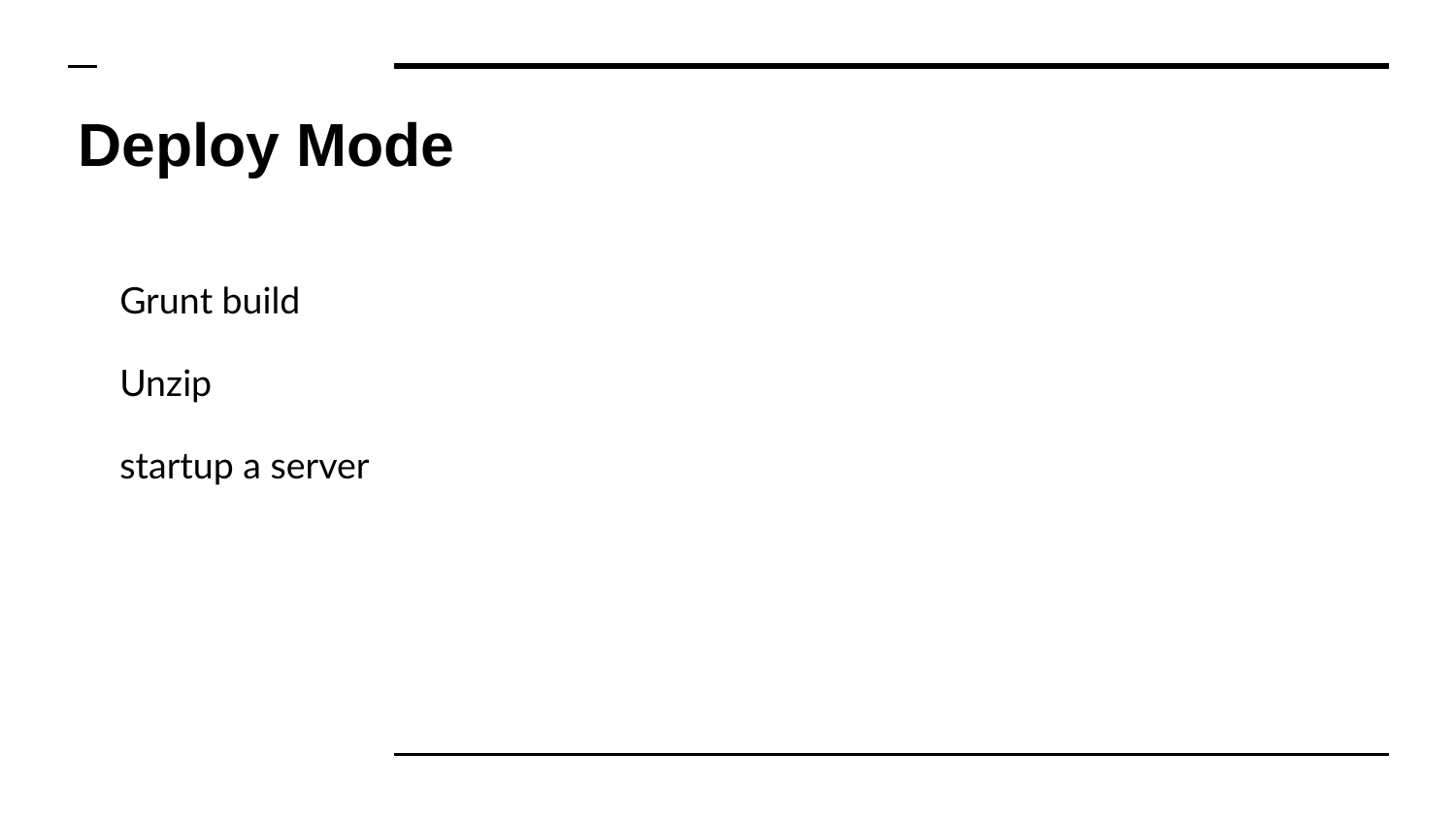

# Deploy Mode
Grunt build
Unzip
startup a server